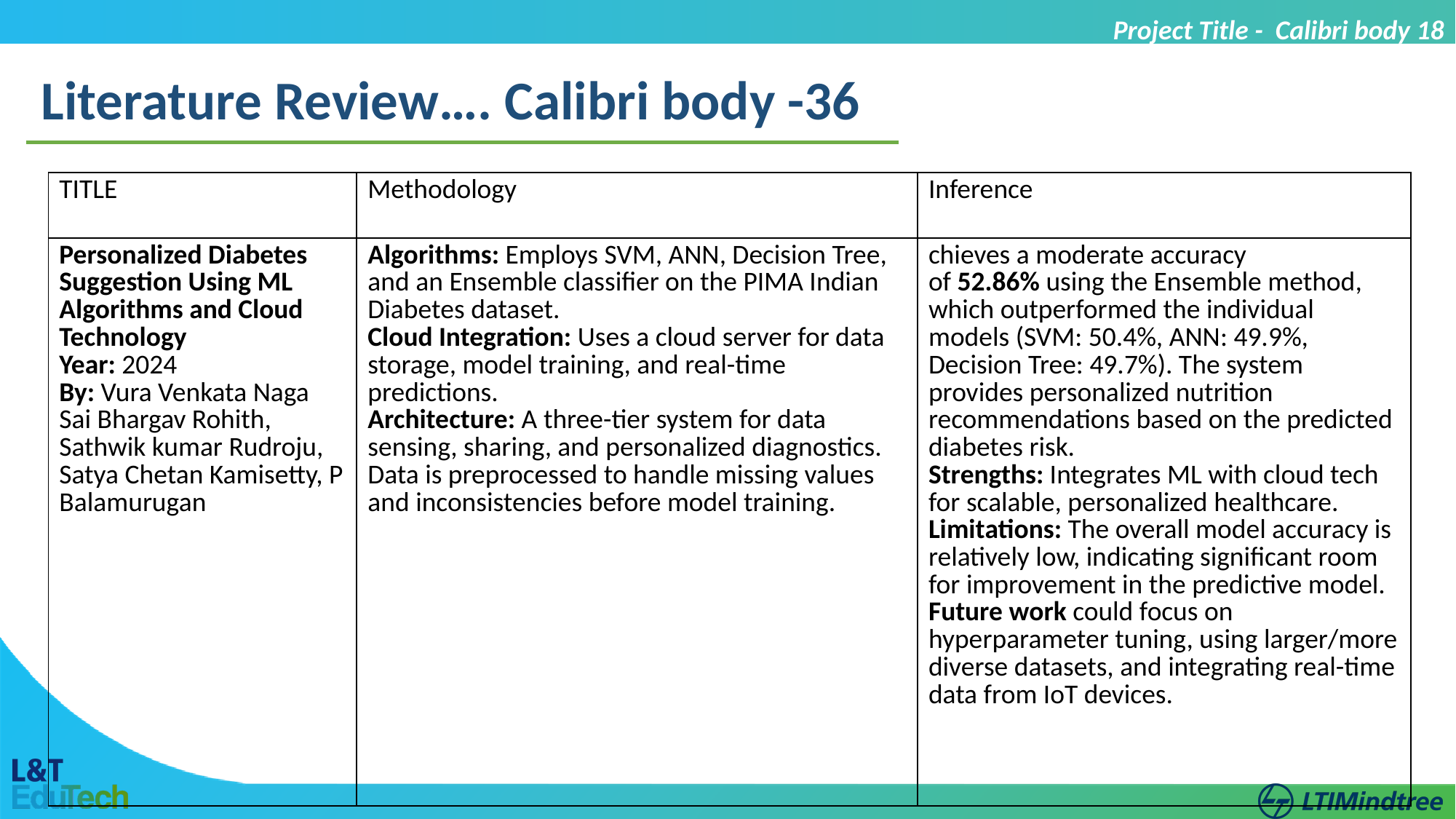

Project Title -  Calibri body 18

Literature Review…. Calibri body -36
| TITLE | Methodology | Inference |
| --- | --- | --- |
| Personalized Diabetes Suggestion Using ML Algorithms and Cloud Technology Year: 2024 By: Vura Venkata Naga Sai Bhargav Rohith, Sathwik kumar Rudroju, Satya Chetan Kamisetty, P Balamurugan | Algorithms: Employs SVM, ANN, Decision Tree, and an Ensemble classifier on the PIMA Indian Diabetes dataset. Cloud Integration: Uses a cloud server for data storage, model training, and real-time predictions. Architecture: A three-tier system for data sensing, sharing, and personalized diagnostics. Data is preprocessed to handle missing values and inconsistencies before model training. | chieves a moderate accuracy of 52.86% using the Ensemble method, which outperformed the individual models (SVM: 50.4%, ANN: 49.9%, Decision Tree: 49.7%). The system provides personalized nutrition recommendations based on the predicted diabetes risk. Strengths: Integrates ML with cloud tech for scalable, personalized healthcare. Limitations: The overall model accuracy is relatively low, indicating significant room for improvement in the predictive model. Future work could focus on hyperparameter tuning, using larger/more diverse datasets, and integrating real-time data from IoT devices. |